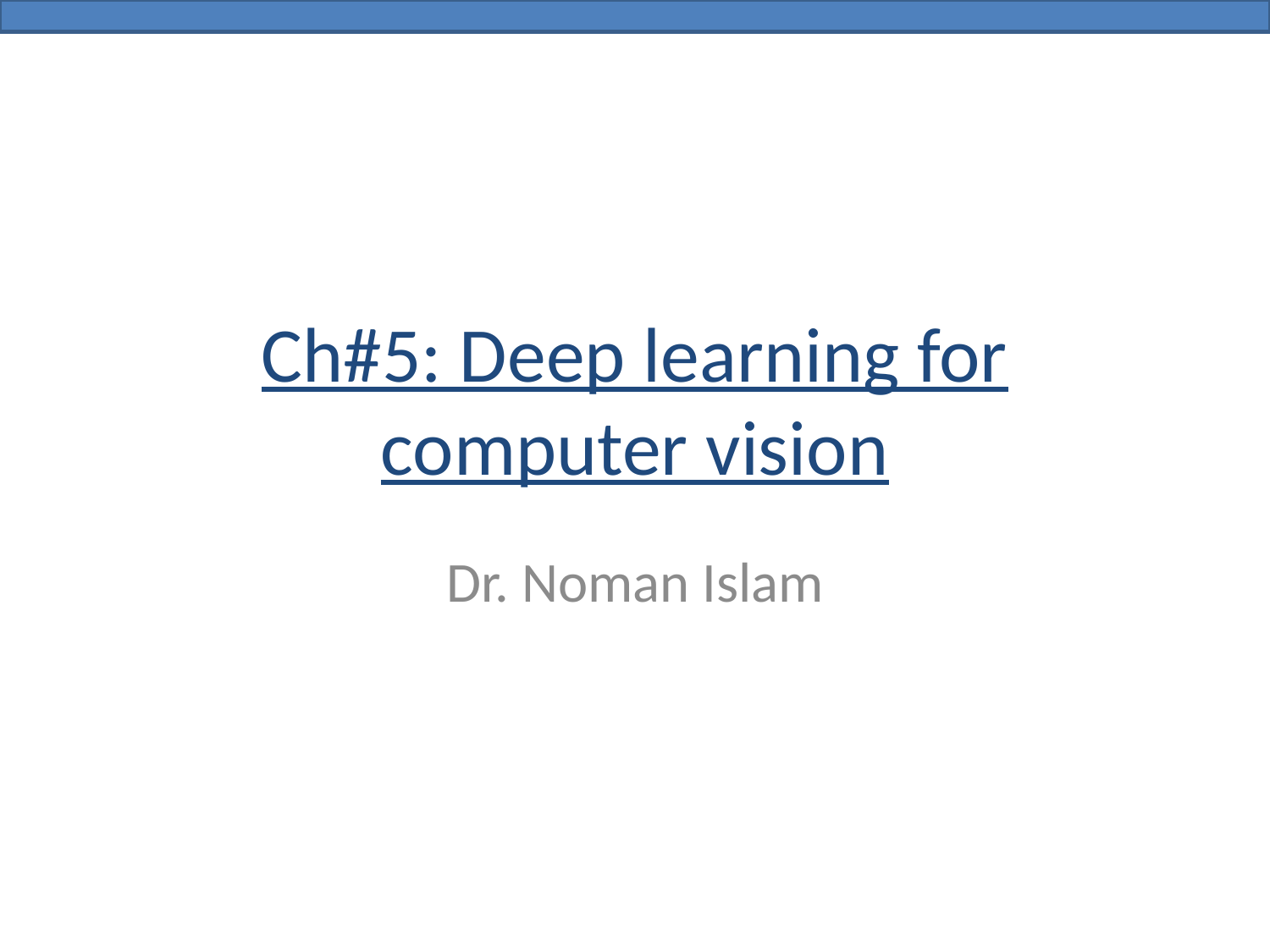

# Ch#5: Deep learning for computer vision
Dr. Noman Islam